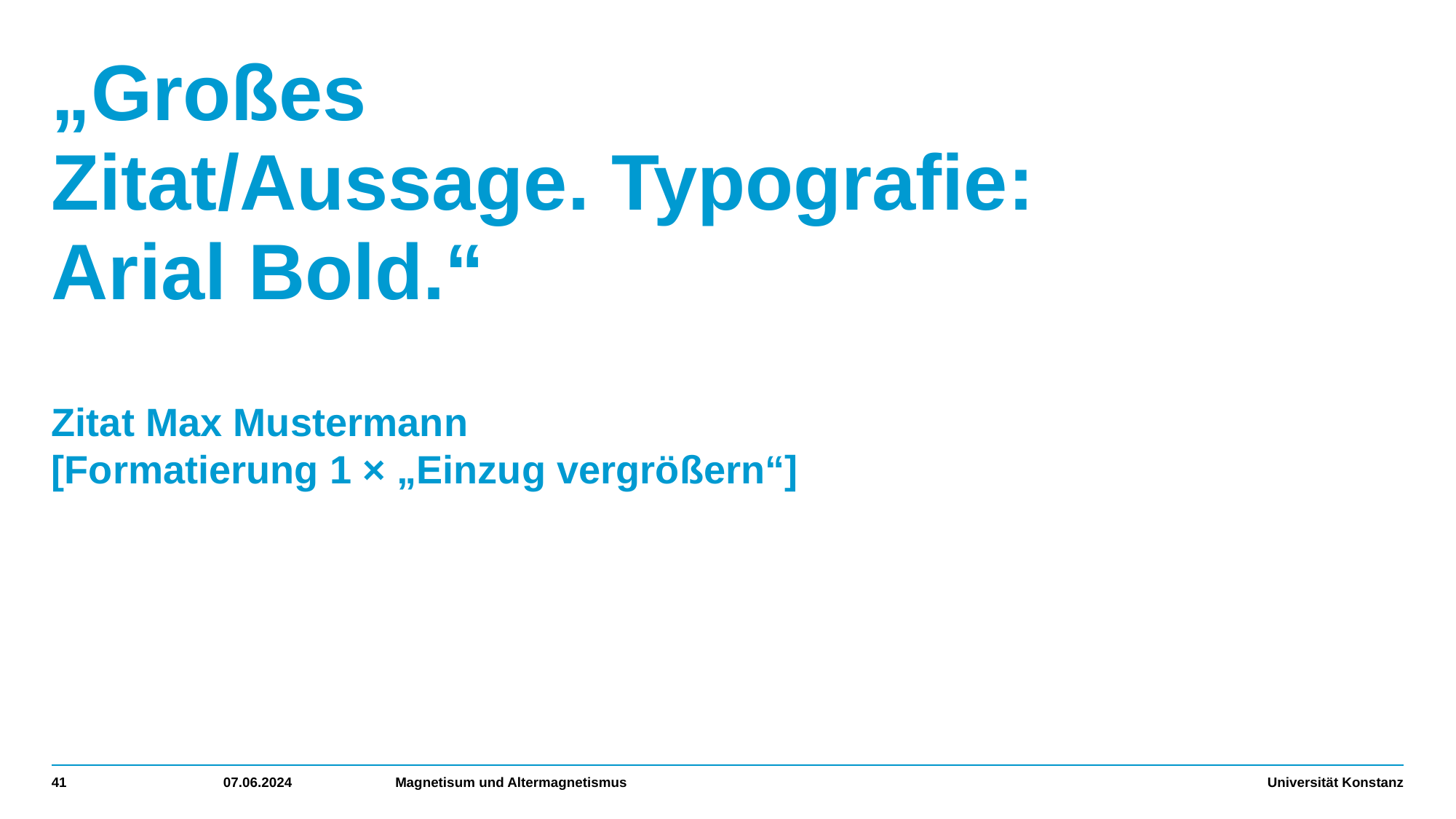

„Großes
Zitat/Aussage. Typografie:
Arial Bold.“
Zitat Max Mustermann
[Formatierung 1 × „Einzug vergrößern“]
41
07.06.2024
Magnetisum und Altermagnetismus